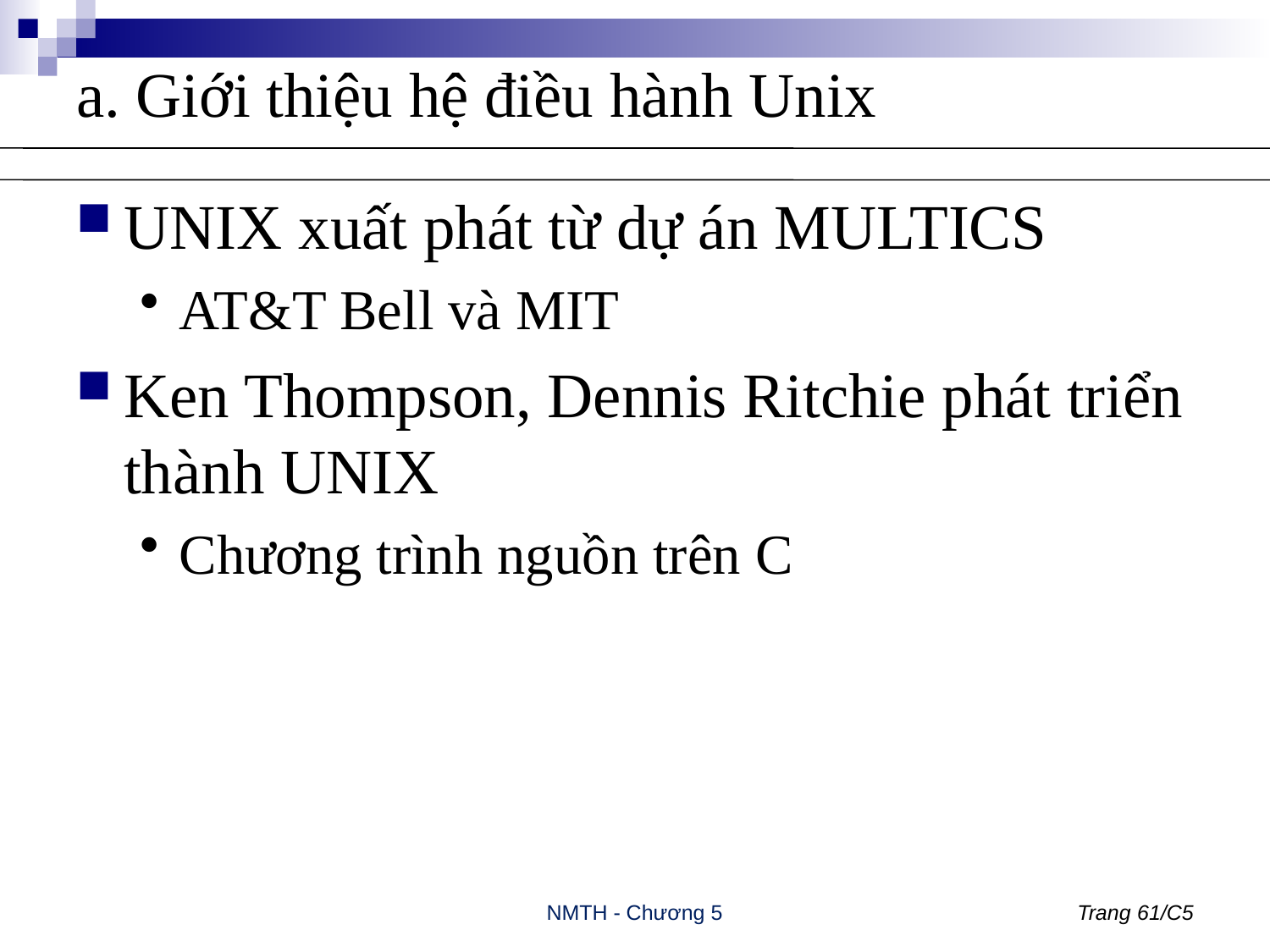

# a. Giới thiệu hệ điều hành Unix

UNIX xuất phát từ dự án MULTICS
AT&T Bell và MIT
Ken Thompson, Dennis Ritchie phát triển thành UNIX
Chương trình nguồn trên C
NMTH - Chương 5
Trang 61/C5